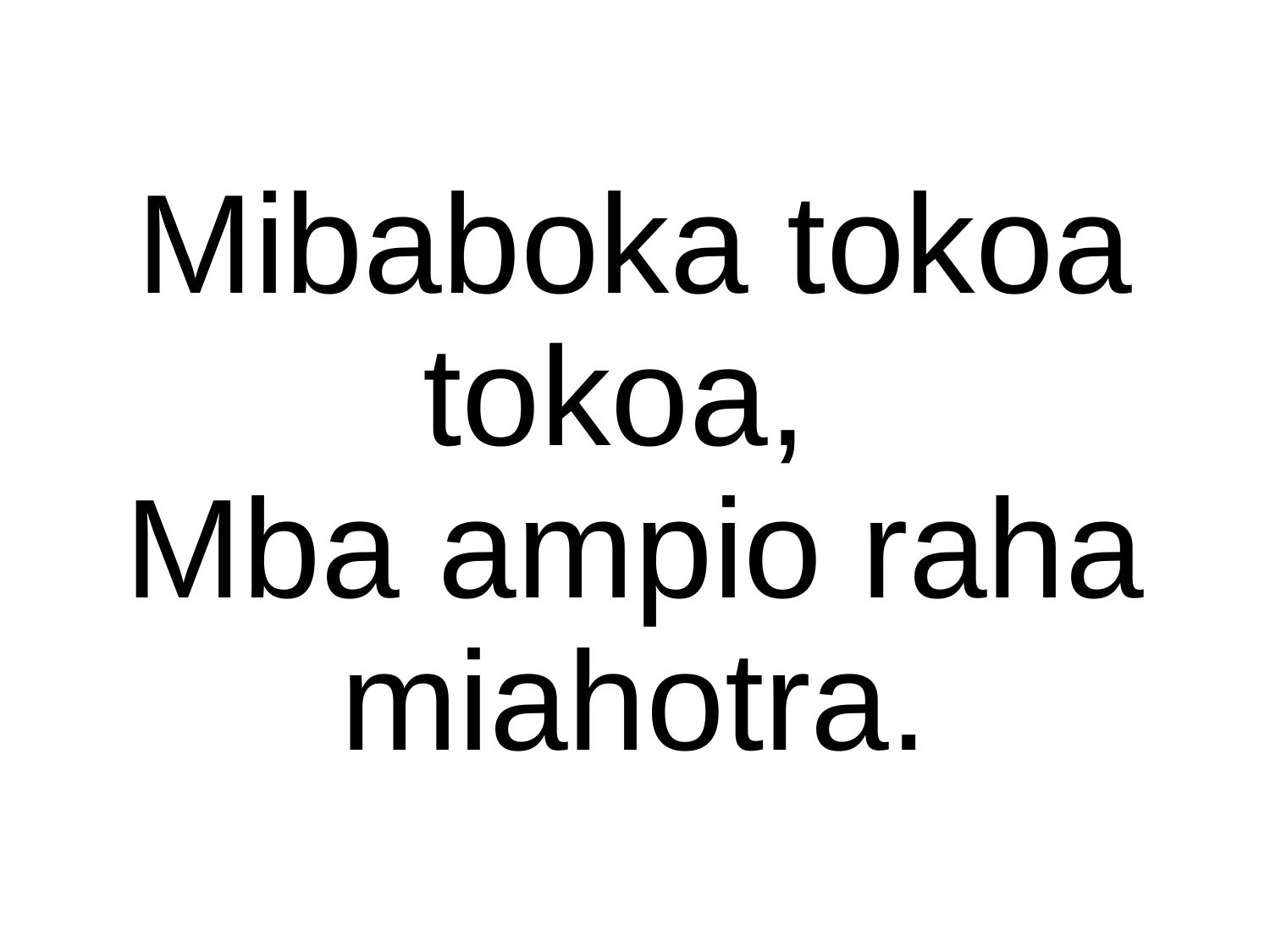

# Mibaboka tokoa tokoa, Mba ampio raha miahotra.